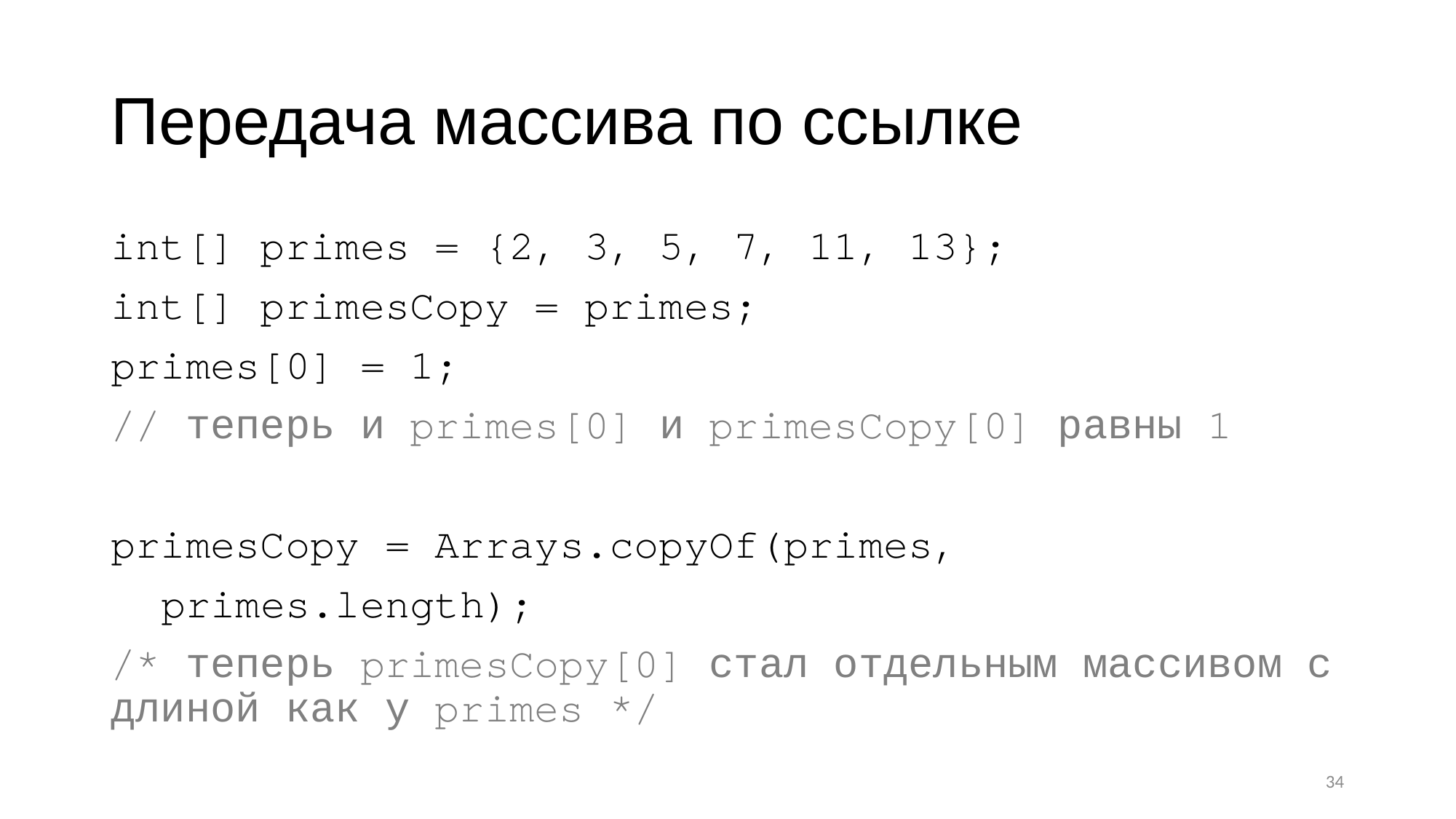

# Передача массива по ссылке
int[] primes = {2, 3, 5, 7, 11, 13};
int[] primesCopy = primes;
primes[0] = 1;
// теперь и primes[0] и primesCopy[0] равны 1

primesCopy = Arrays.copyOf(primes,
  primes.length);
/* теперь primesCopy[0] стал отдельным массивом с длиной как у primes */
34